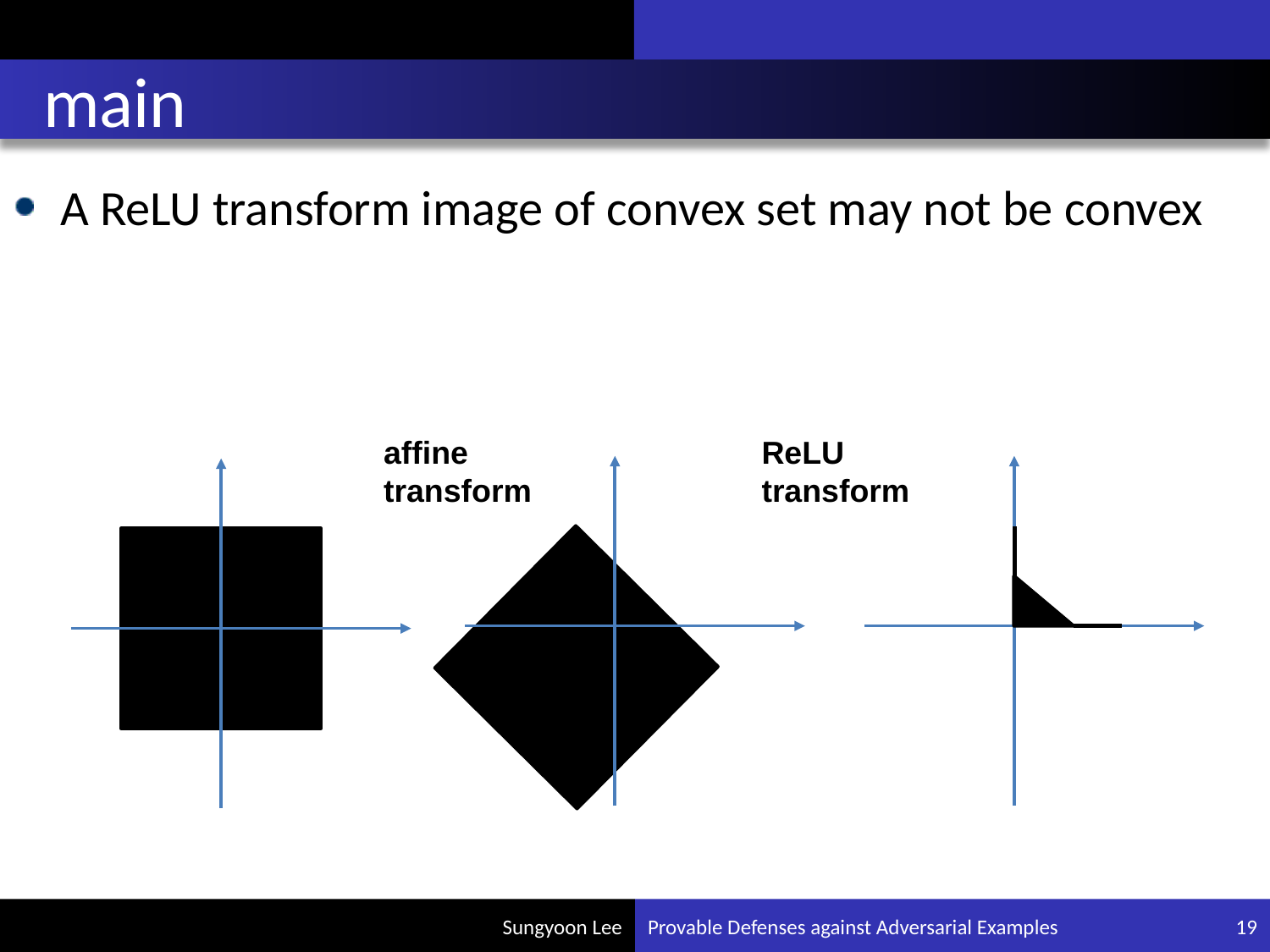

# main
A ReLU transform image of convex set may not be convex

affine transform
ReLU
transform

Provable Defenses against Adversarial Examples
19